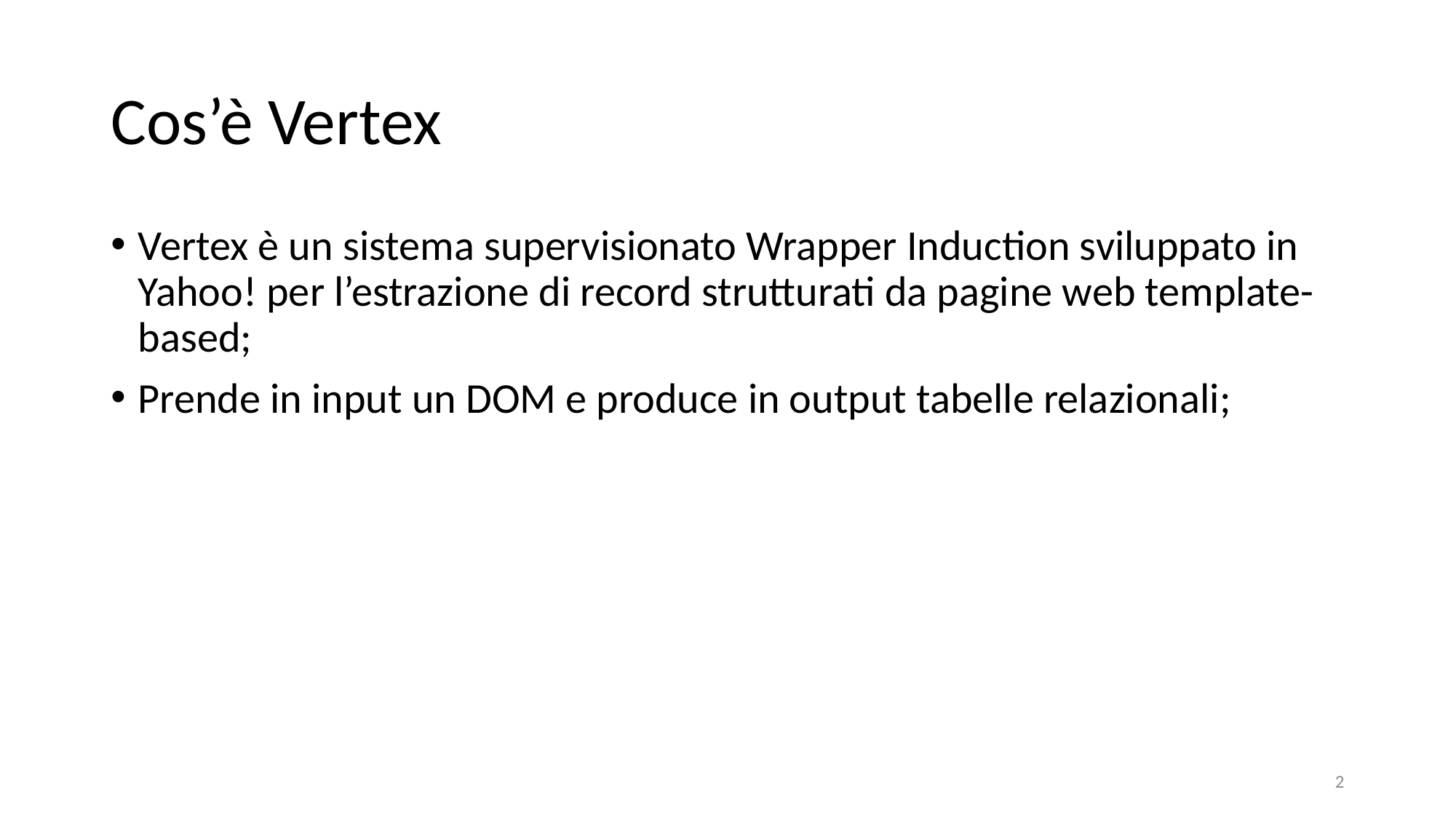

# Cos’è Vertex
Vertex è un sistema supervisionato Wrapper Induction sviluppato in Yahoo! per l’estrazione di record strutturati da pagine web template-based;
Prende in input un DOM e produce in output tabelle relazionali;

2